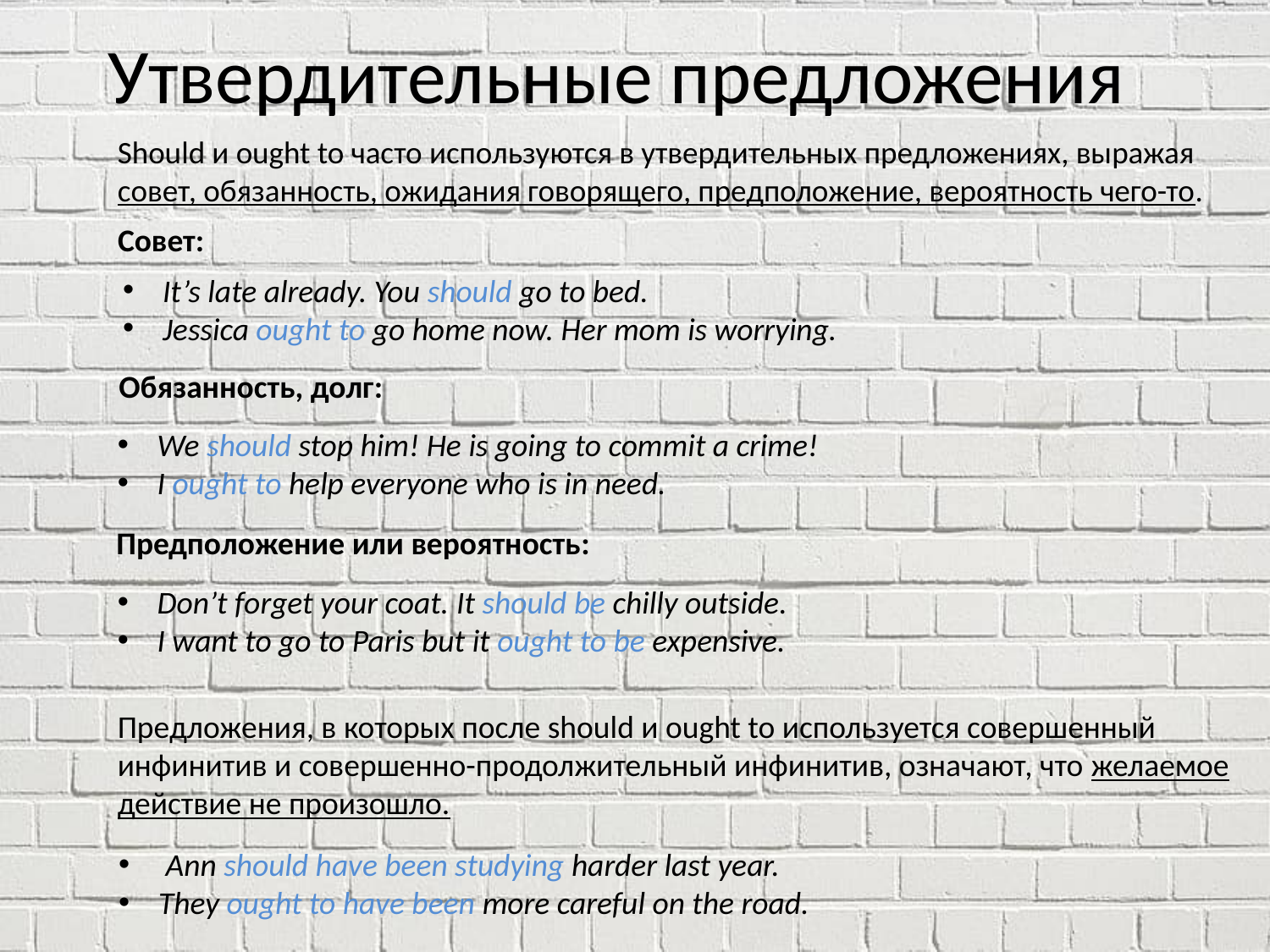

# Утвердительные предложения
Should и ought to часто используются в утвердительных предложениях, выражая совет, обязанность, ожидания говорящего, предположение, вероятность чего-то.
Совет:
It’s late already. You should go to bed.
Jessica ought to go home now. Her mom is worrying.
Обязанность, долг:
We should stop him! He is going to commit a crime!
I ought to help everyone who is in need.
Предположение или вероятность:
Don’t forget your coat. It should be chilly outside.
I want to go to Paris but it ought to be expensive.
Предложения, в которых после should и ought to используется совершенный инфинитив и совершенно-продолжительный инфинитив, означают, что желаемое действие не произошло.
 Ann should have been studying harder last year.
They ought to have been more careful on the road.